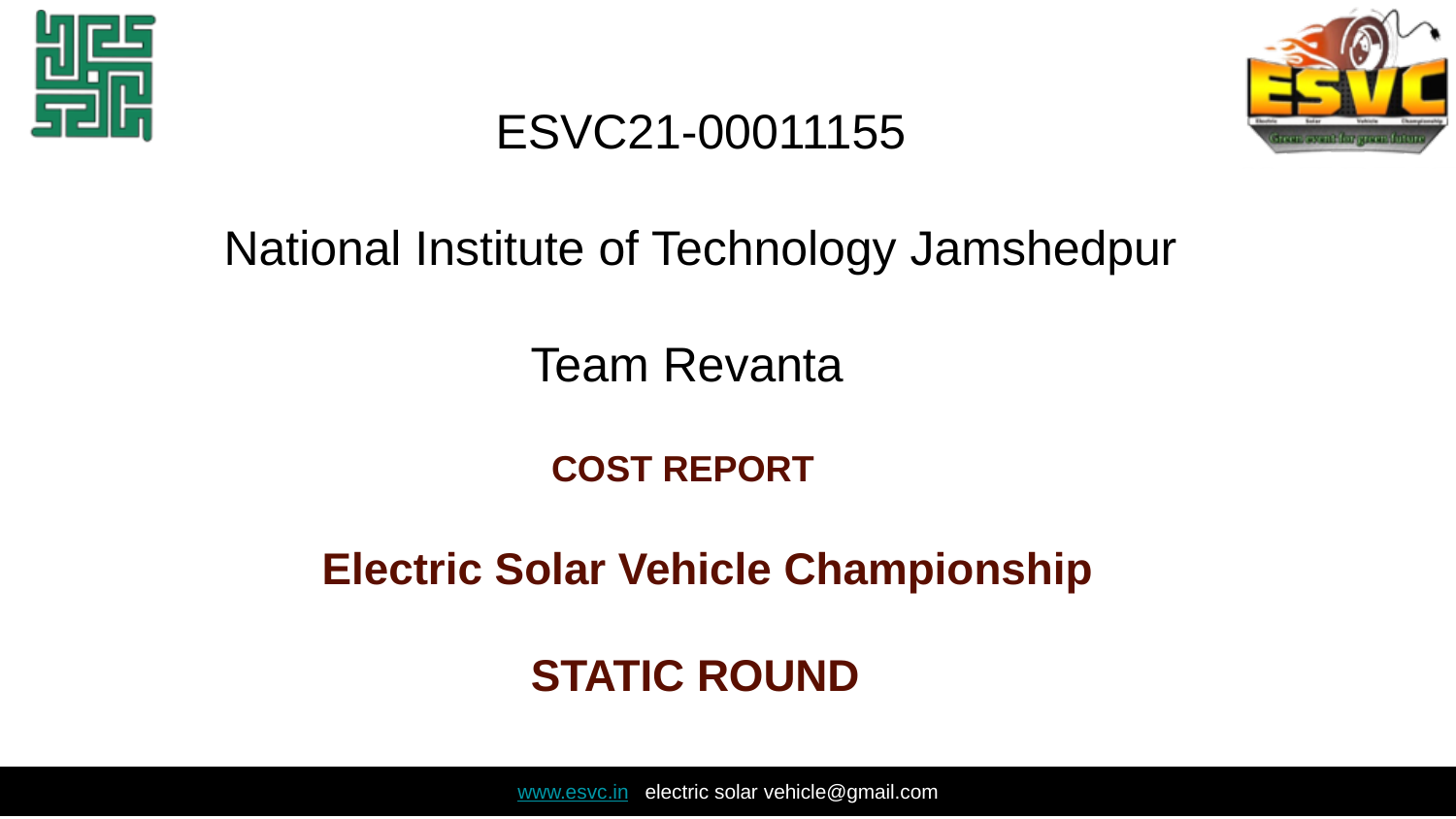

ESVC21-00011155

National Institute of Technology Jamshedpur

Team Revanta
COST REPORT
      Electric Solar Vehicle Championship

     STATIC ROUND